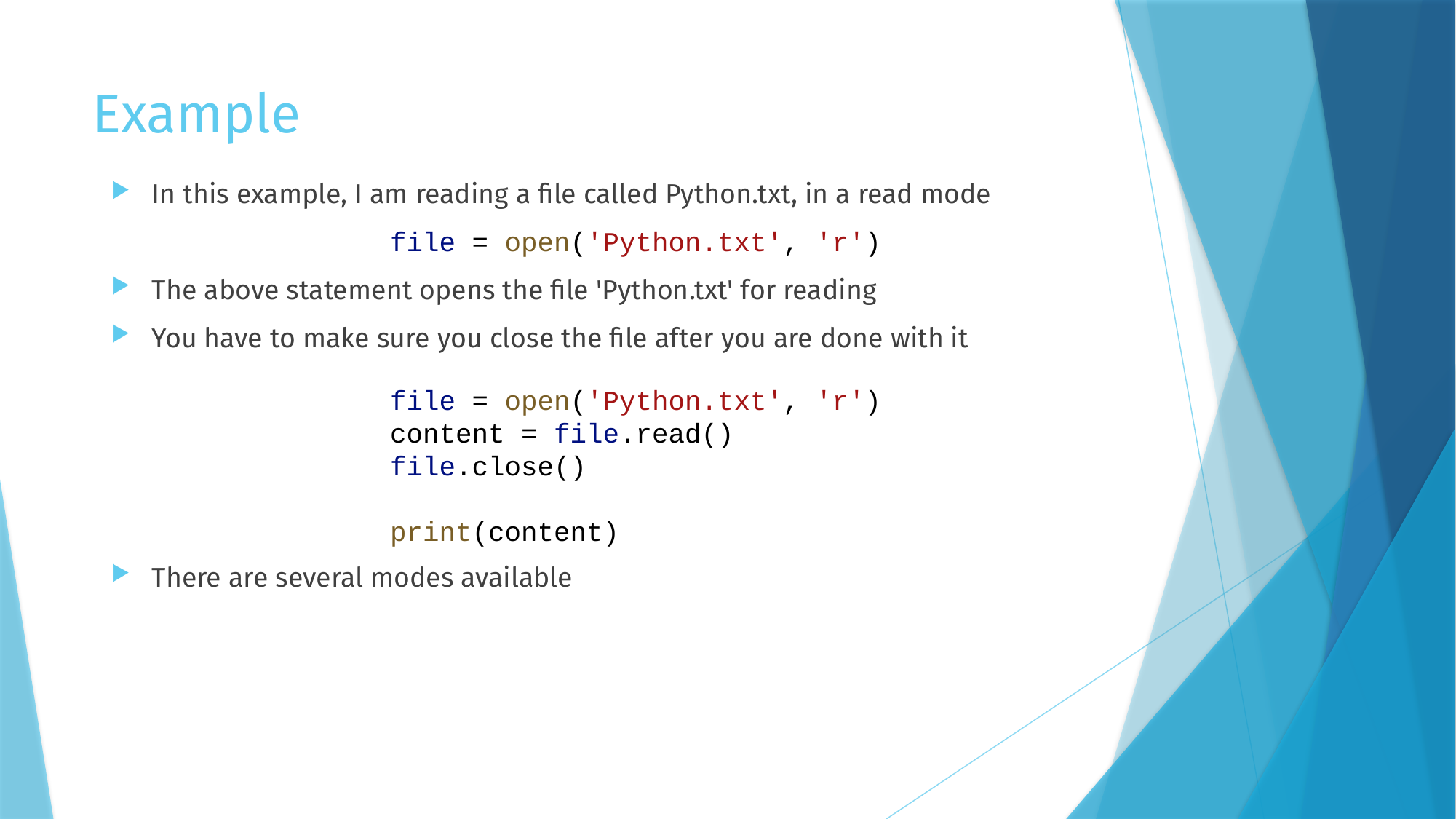

# Example
In this example, I am reading a file called Python.txt, in a read mode

The above statement opens the file 'Python.txt' for reading
You have to make sure you close the file after you are done with it

There are several modes available
file = open('Python.txt', 'r')
file = open('Python.txt', 'r')
content = file.read()
file.close()
print(content)